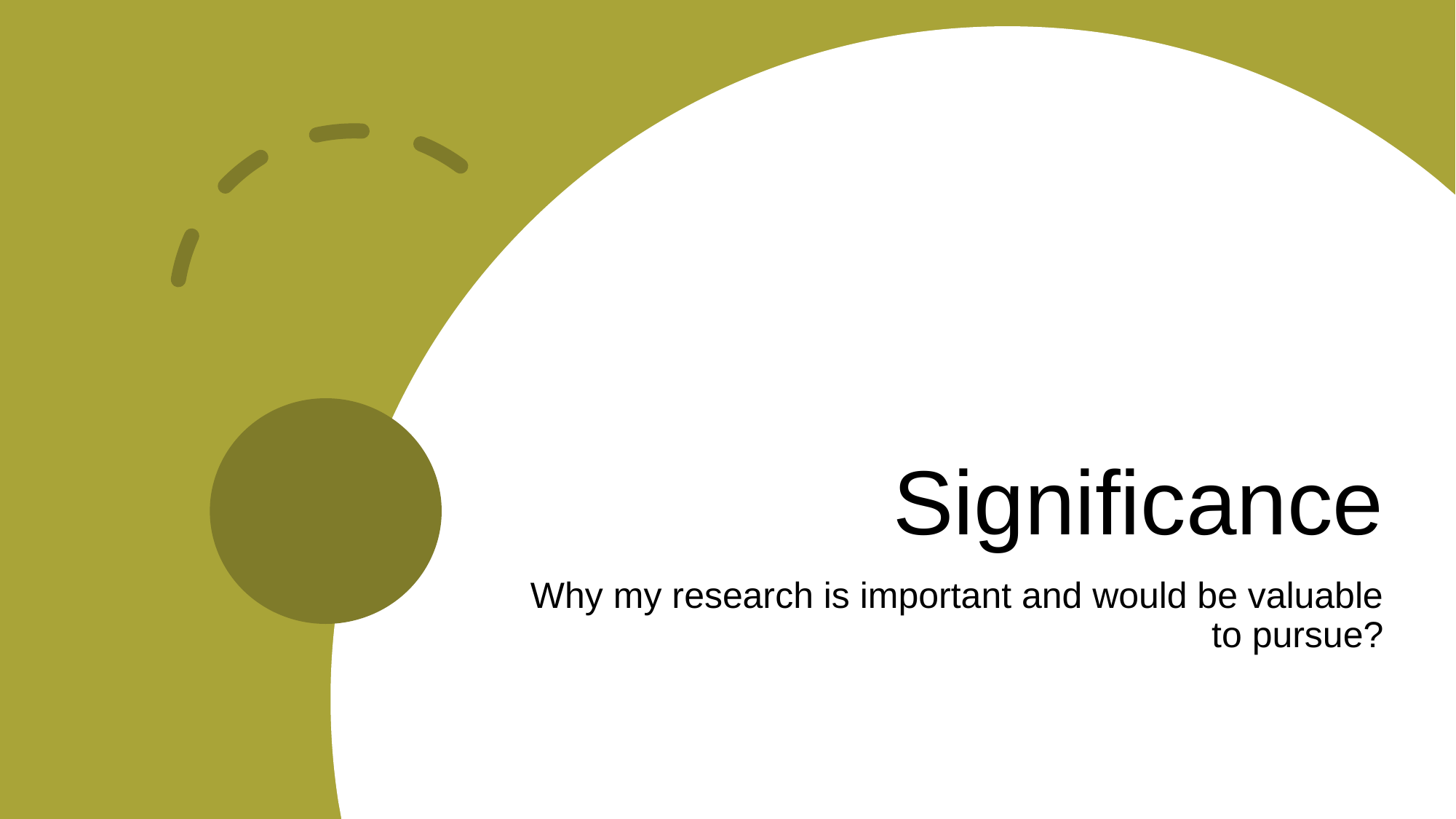

# Significance

Why my research is important and would be valuable to pursue?